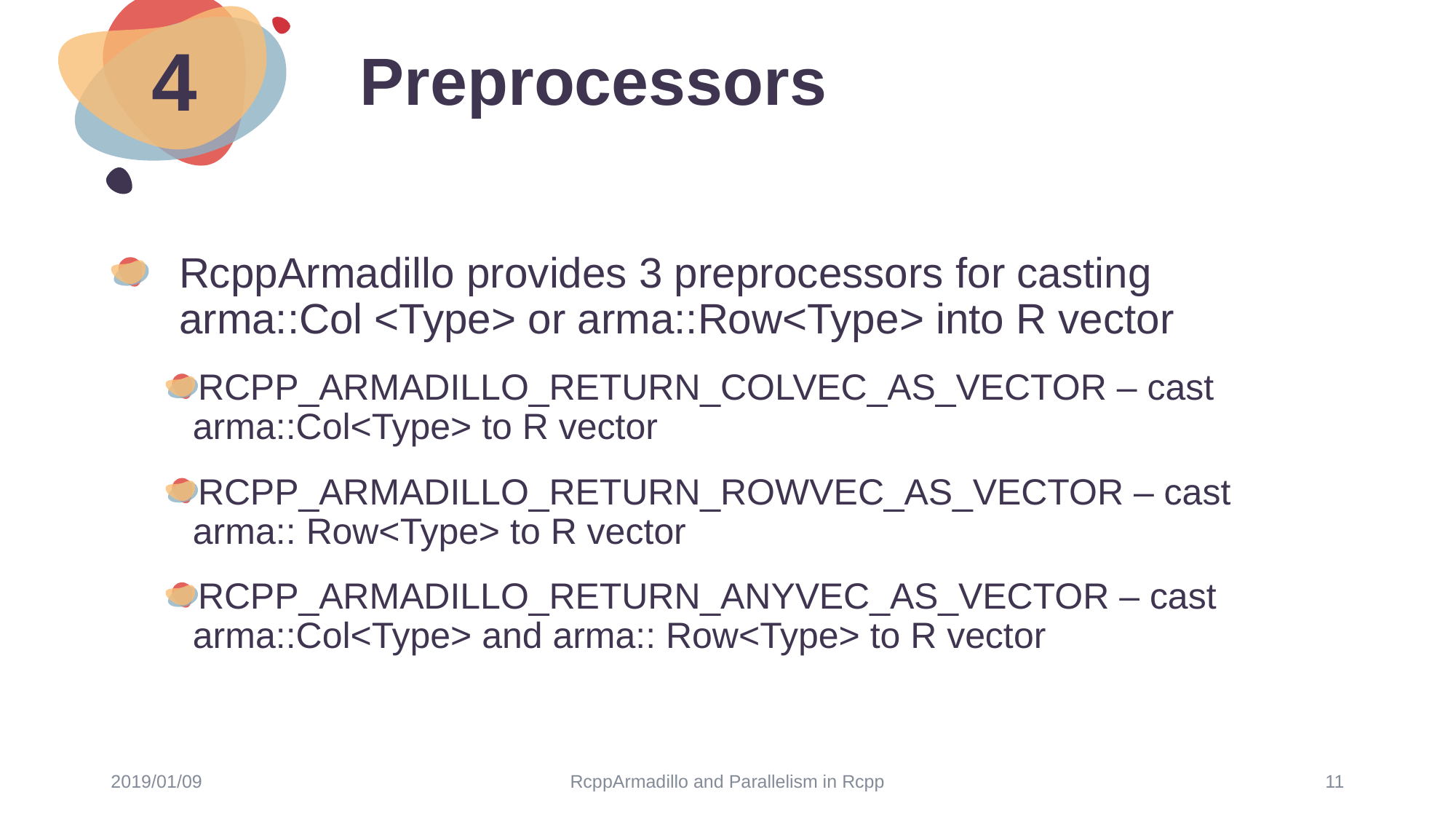

# Preprocessors
4
RcppArmadillo provides 3 preprocessors for casting arma::Col <Type> or arma::Row<Type> into R vector
RCPP_ARMADILLO_RETURN_COLVEC_AS_VECTOR – cast arma::Col<Type> to R vector
RCPP_ARMADILLO_RETURN_ROWVEC_AS_VECTOR – cast arma:: Row<Type> to R vector
RCPP_ARMADILLO_RETURN_ANYVEC_AS_VECTOR – cast  arma::Col<Type> and arma:: Row<Type> to R vector

2019/01/09
RcppArmadillo and Parallelism in Rcpp
11